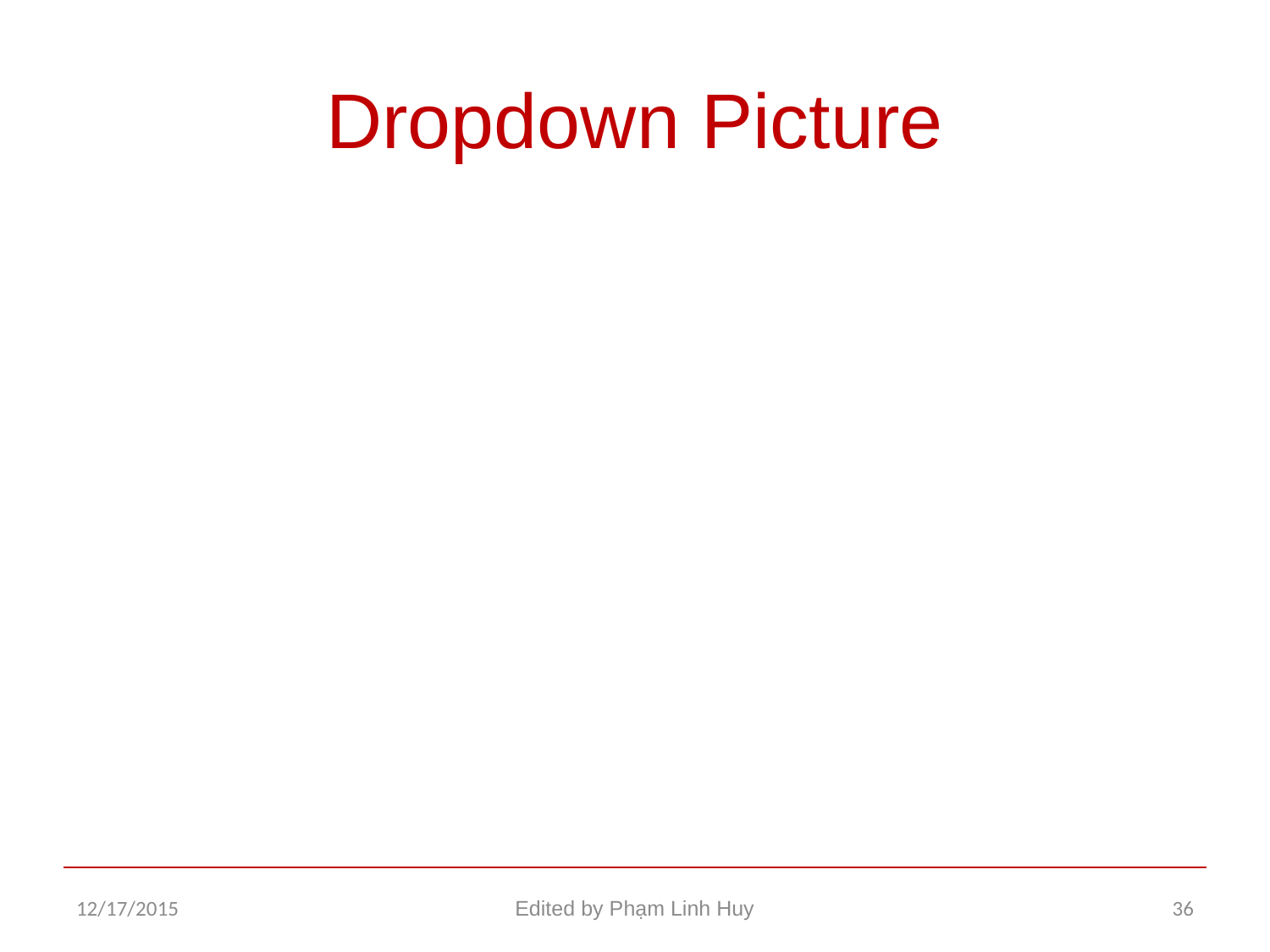

# Dropdown Picture

12/17/2015
Edited by Phạm Linh Huy
36